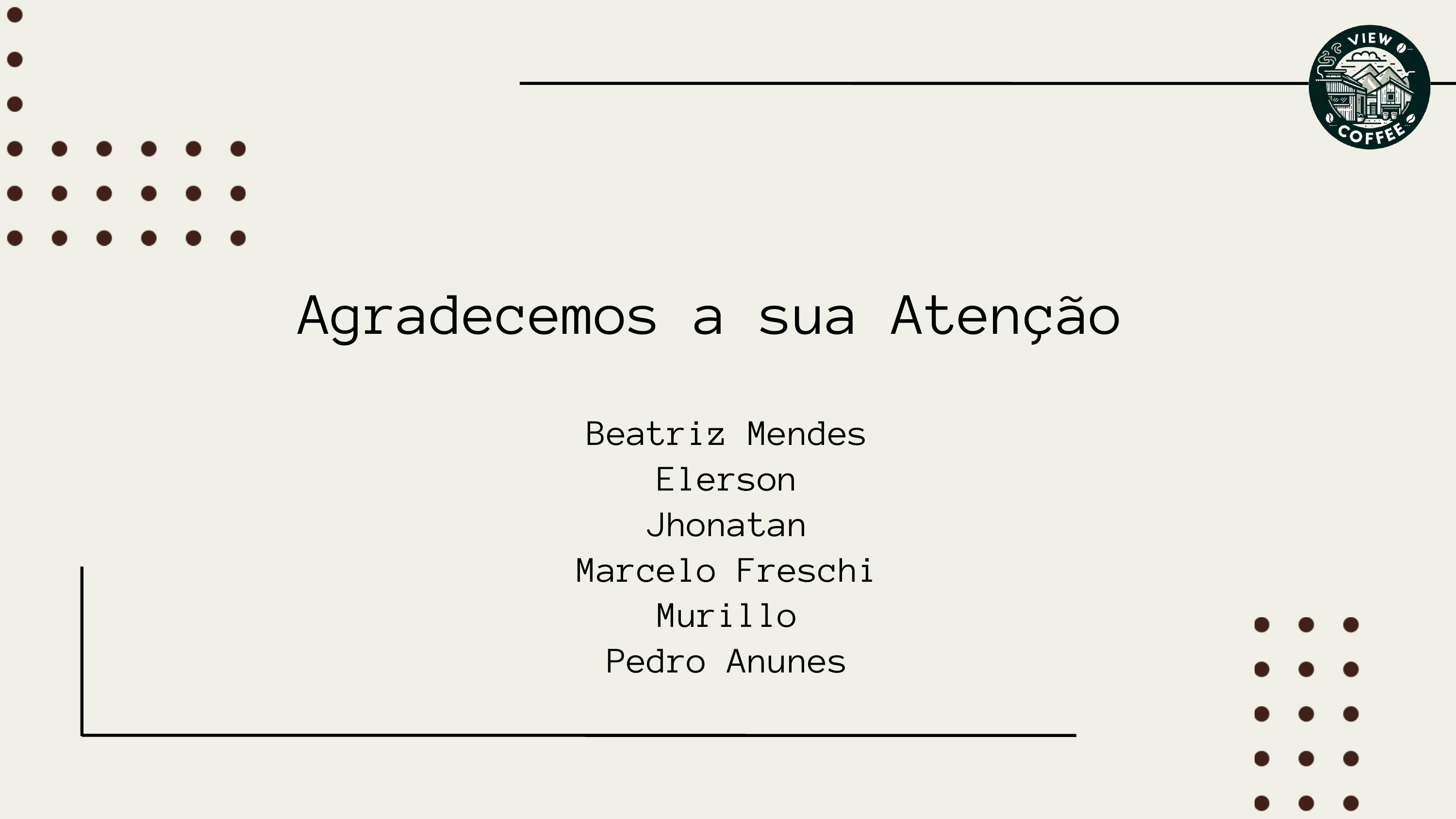

Agradecemos a sua Atenção
Beatriz Mendes
Elerson
Jhonatan
Marcelo Freschi
Murillo
Pedro Anunes